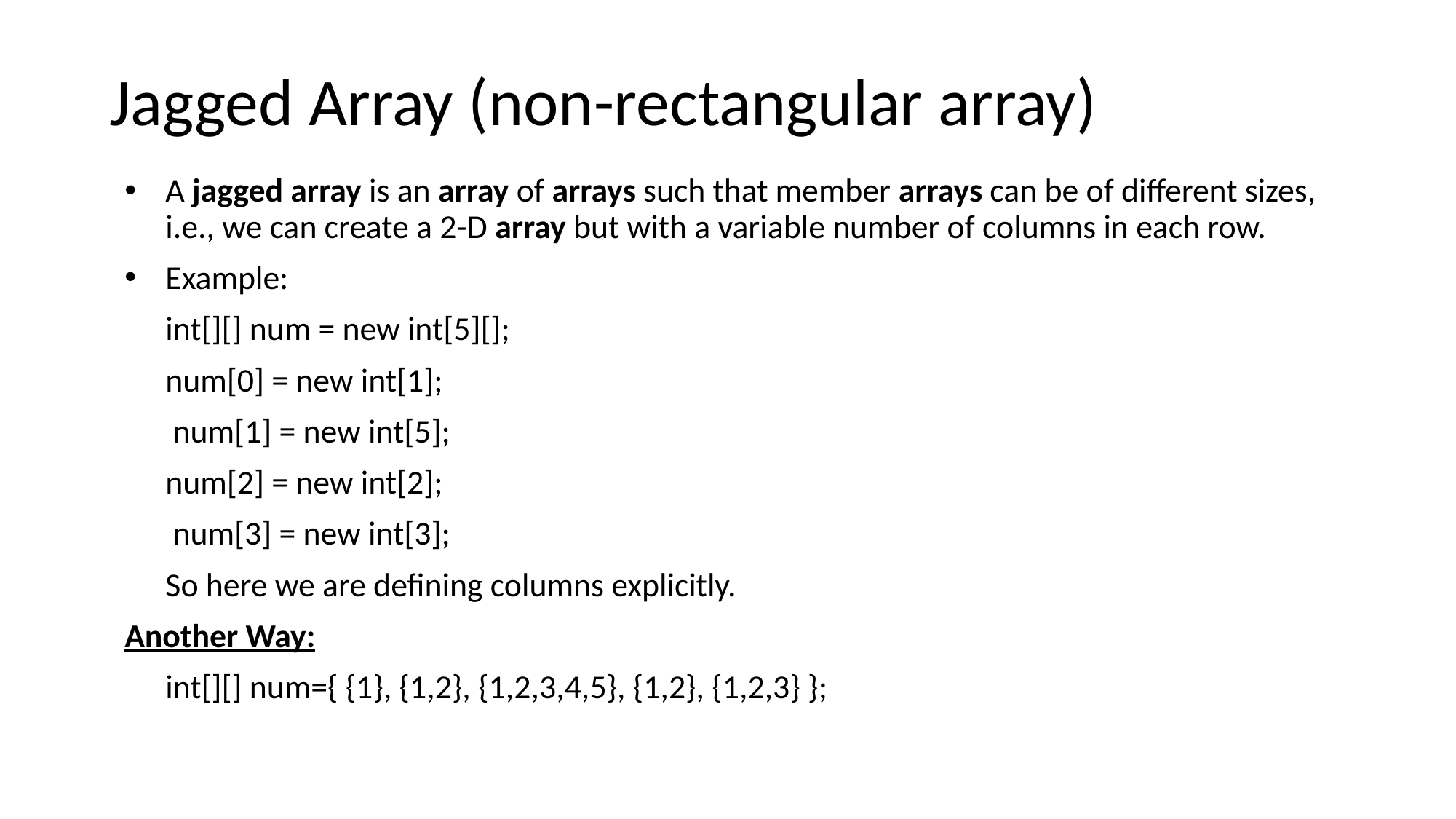

# Jagged Array (non-rectangular array)
A jagged array is an array of arrays such that member arrays can be of different sizes, i.e., we can create a 2-D array but with a variable number of columns in each row.
Example:
	int[][] num = new int[5][];
	num[0] = new int[1];
	 num[1] = new int[5];
	num[2] = new int[2];
	 num[3] = new int[3];
	So here we are defining columns explicitly.
Another Way:
	int[][] num={ {1}, {1,2}, {1,2,3,4,5}, {1,2}, {1,2,3} };